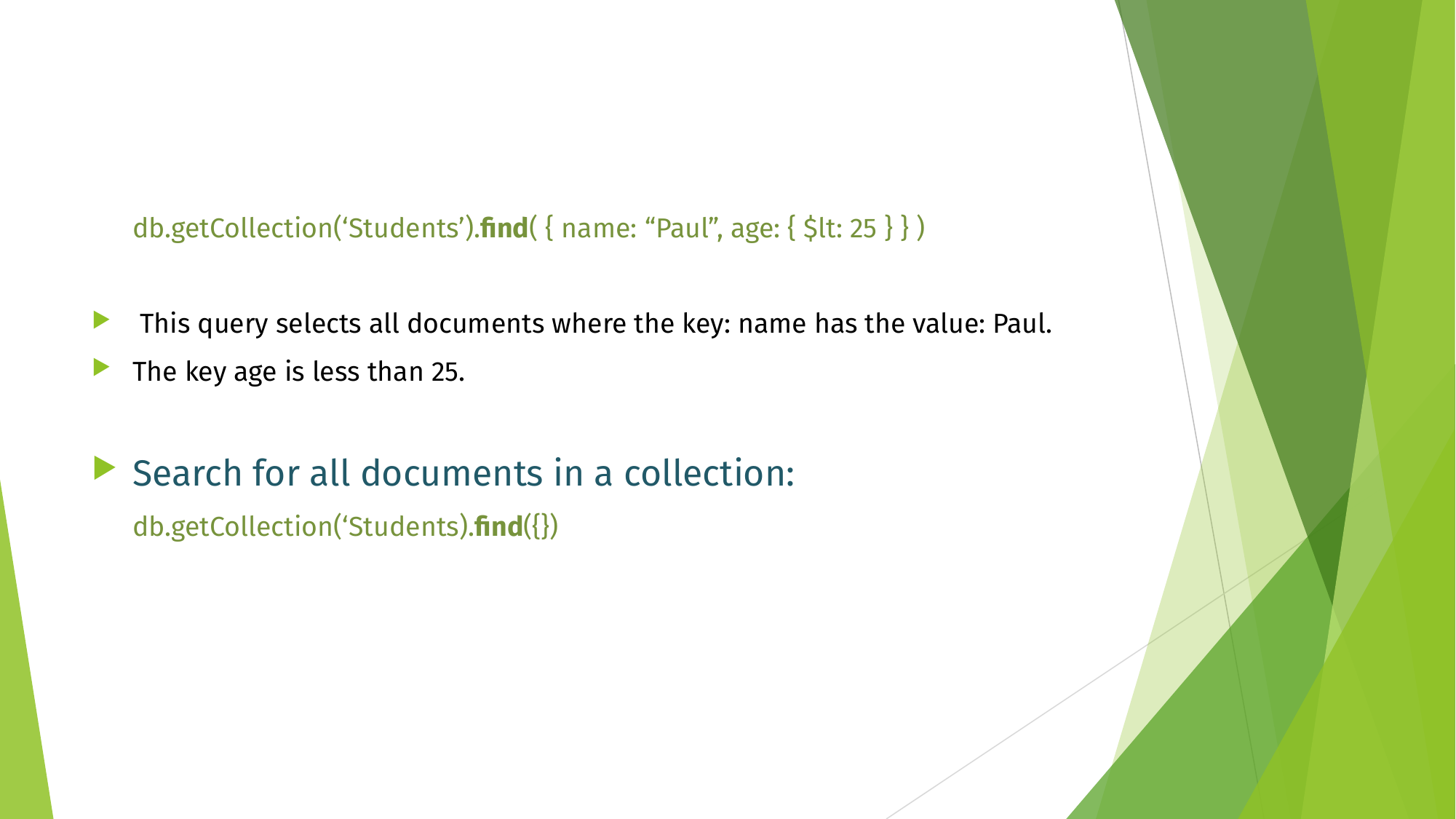

db.getCollection(‘Students’).find( { name: “Paul”, age: { $lt: 25 } } )

 This query selects all documents where the key: name has the value: Paul.
The key age is less than 25.

Search for all documents in a collection:
	db.getCollection(‘Students).find({})